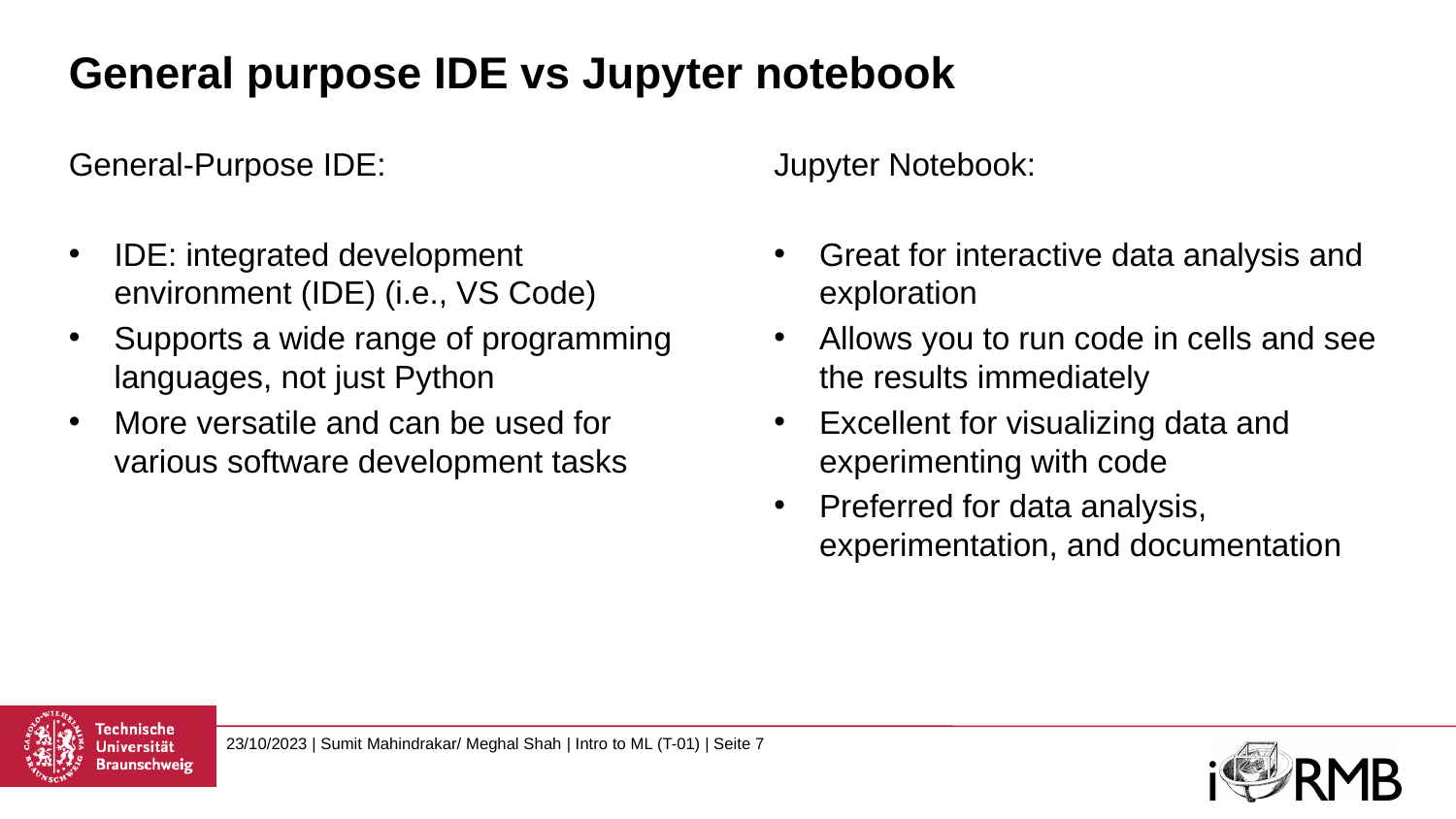

# General purpose IDE vs Jupyter notebook
General-Purpose IDE:

IDE: integrated development environment (IDE) (i.e., VS Code)
Supports a wide range of programming languages, not just Python
More versatile and can be used for various software development tasks
Jupyter Notebook:

Great for interactive data analysis and exploration
Allows you to run code in cells and see the results immediately
Excellent for visualizing data and experimenting with code
Preferred for data analysis, experimentation, and documentation